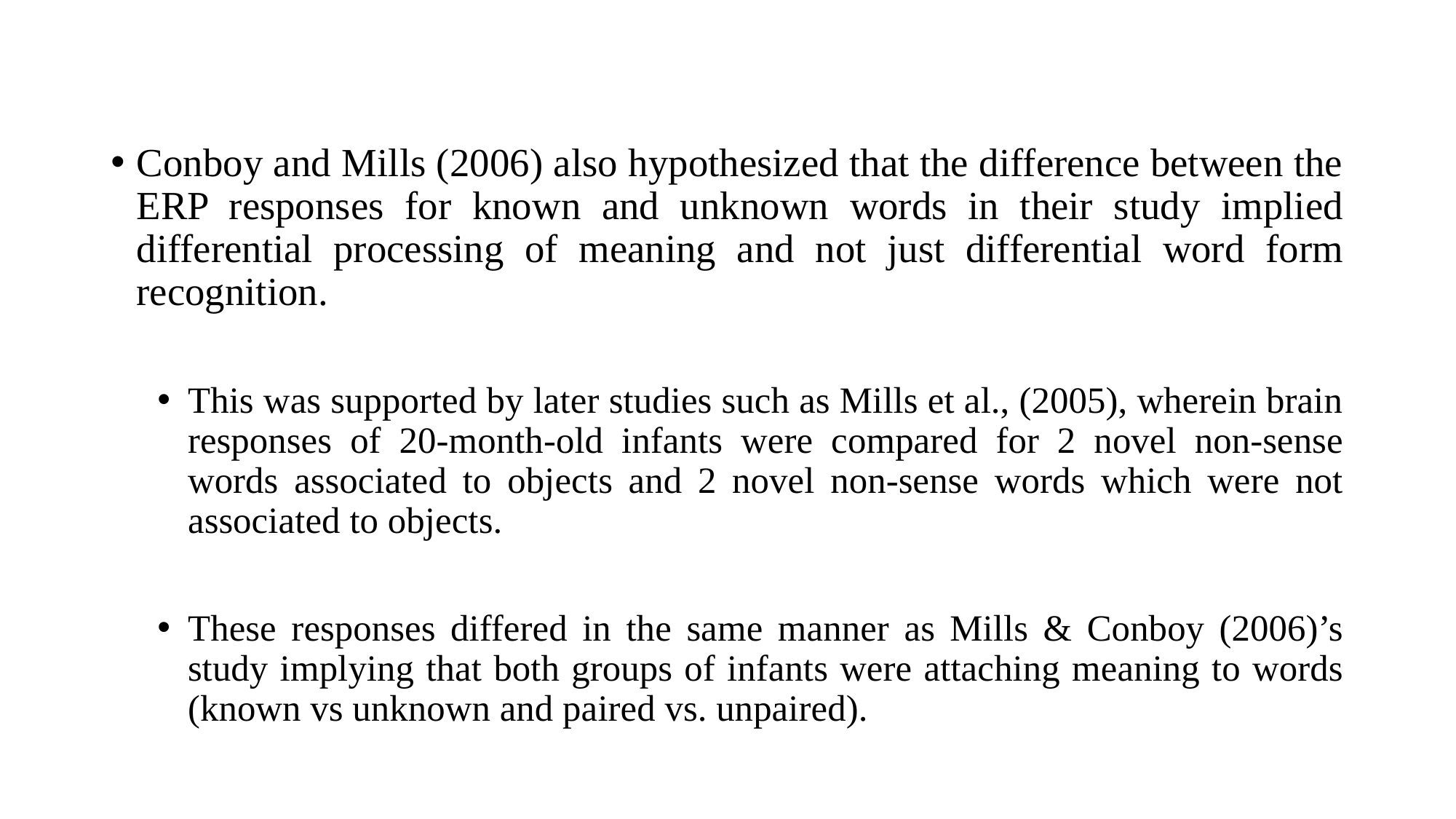

Conboy and Mills (2006) also hypothesized that the difference between the ERP responses for known and unknown words in their study implied differential processing of meaning and not just differential word form recognition.

This was supported by later studies such as Mills et al., (2005), wherein brain responses of 20-month-old infants were compared for 2 novel non-sense words associated to objects and 2 novel non-sense words which were not associated to objects.

These responses differed in the same manner as Mills & Conboy (2006)’s study implying that both groups of infants were attaching meaning to words (known vs unknown and paired vs. unpaired).